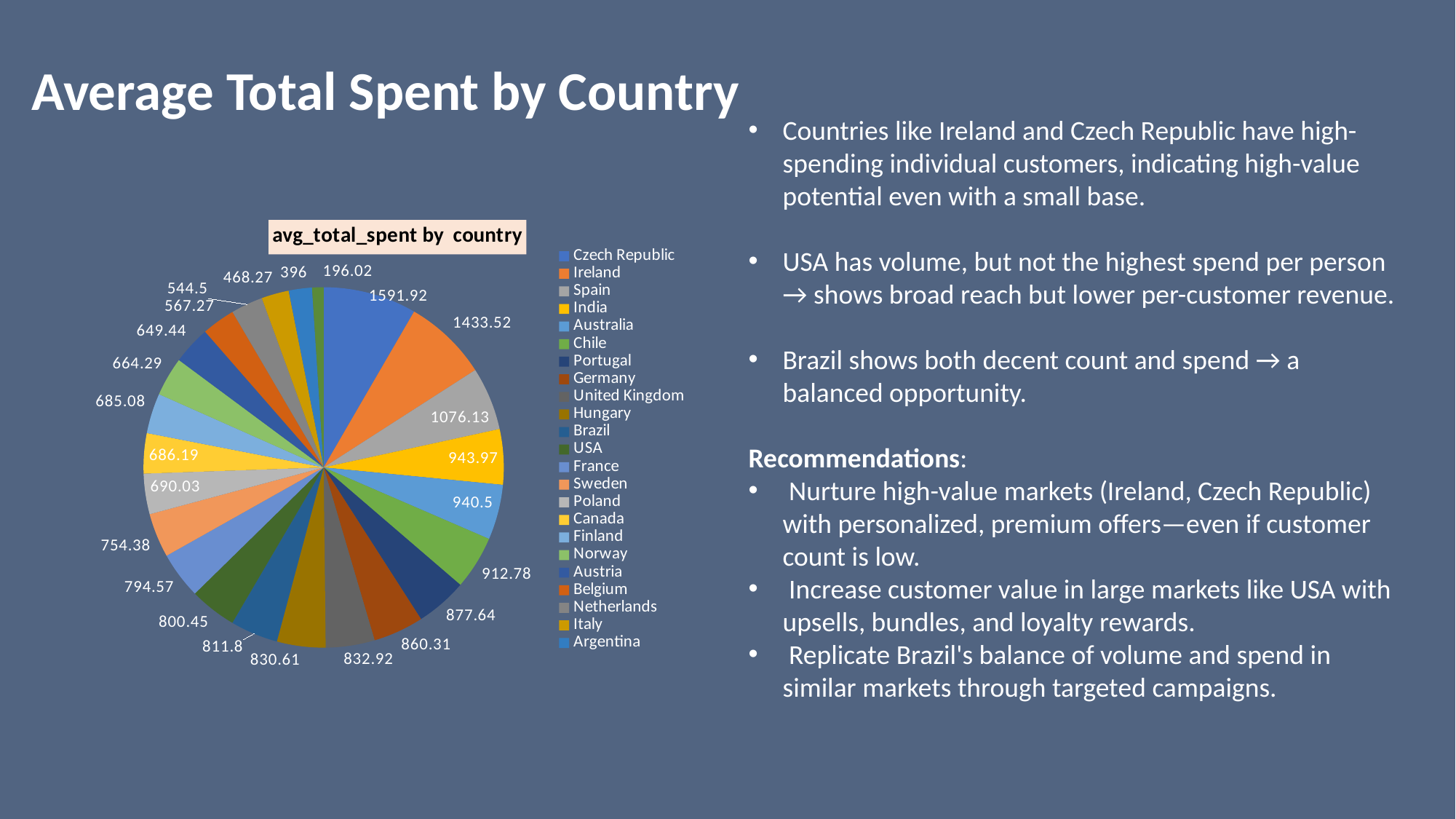

# Average Total Spent by Country
Countries like Ireland and Czech Republic have high-spending individual customers, indicating high-value potential even with a small base.

USA has volume, but not the highest spend per person → shows broad reach but lower per-customer revenue.

Brazil shows both decent count and spend → a balanced opportunity.

Recommendations:
 Nurture high-value markets (Ireland, Czech Republic) with personalized, premium offers—even if customer count is low.
 Increase customer value in large markets like USA with upsells, bundles, and loyalty rewards.
 Replicate Brazil's balance of volume and spend in similar markets through targeted campaigns.

### Chart: avg_total_spent by  country

| Category | Total |
|---|---|
| Czech Republic | 1591.92 |
| Ireland | 1433.52 |
| Spain | 1076.13 |
| India | 943.97 |
| Australia | 940.5 |
| Chile | 912.78 |
| Portugal | 877.64 |
| Germany | 860.31 |
| United Kingdom | 832.92 |
| Hungary | 830.61 |
| Brazil | 811.8 |
| USA | 800.45 |
| France | 794.57 |
| Sweden | 754.38 |
| Poland | 690.03 |
| Canada | 686.19 |
| Finland | 685.08 |
| Norway | 664.29 |
| Austria | 649.44 |
| Belgium | 567.27 |
| Netherlands | 544.5 |
| Italy | 468.27 |
| Argentina | 396.0 |
| Denmark | 196.02 |